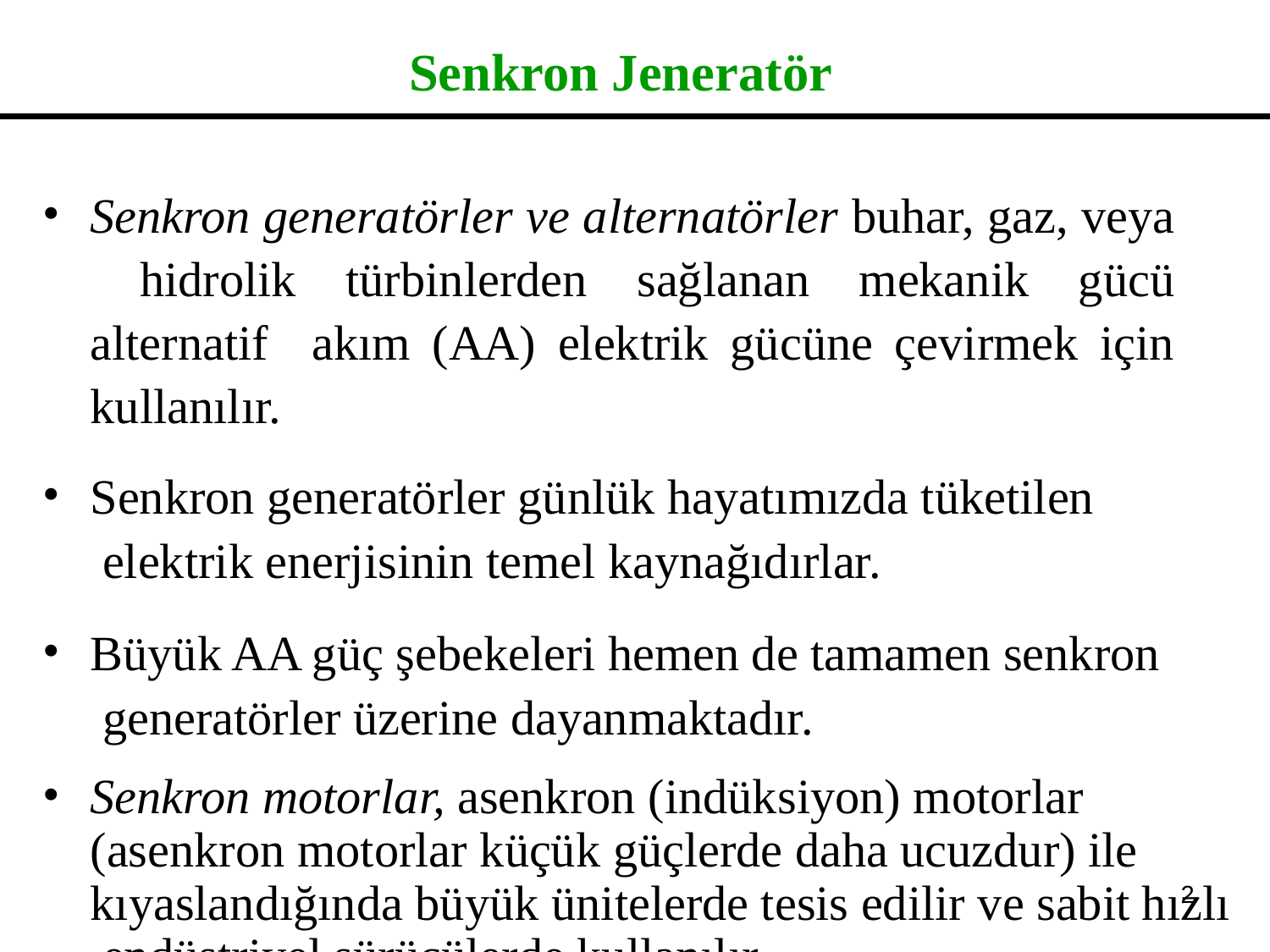

# Senkron Jeneratör

Senkron generatörler ve alternatörler buhar, gaz, veya  hidrolik türbinlerden sağlanan mekanik gücü alternatif  akım (AA) elektrik gücüne çevirmek için kullanılır.
Senkron generatörler günlük hayatımızda tüketilen  elektrik enerjisinin temel kaynağıdırlar.
Büyük AA güç şebekeleri hemen de tamamen senkron  generatörler üzerine dayanmaktadır.
Senkron motorlar, asenkron (indüksiyon) motorlar  (asenkron motorlar küçük güçlerde daha ucuzdur) ile  kıyaslandığında büyük ünitelerde tesis edilir ve sabit hızlı  endüstriyel sürücülerde kullanılır.
2